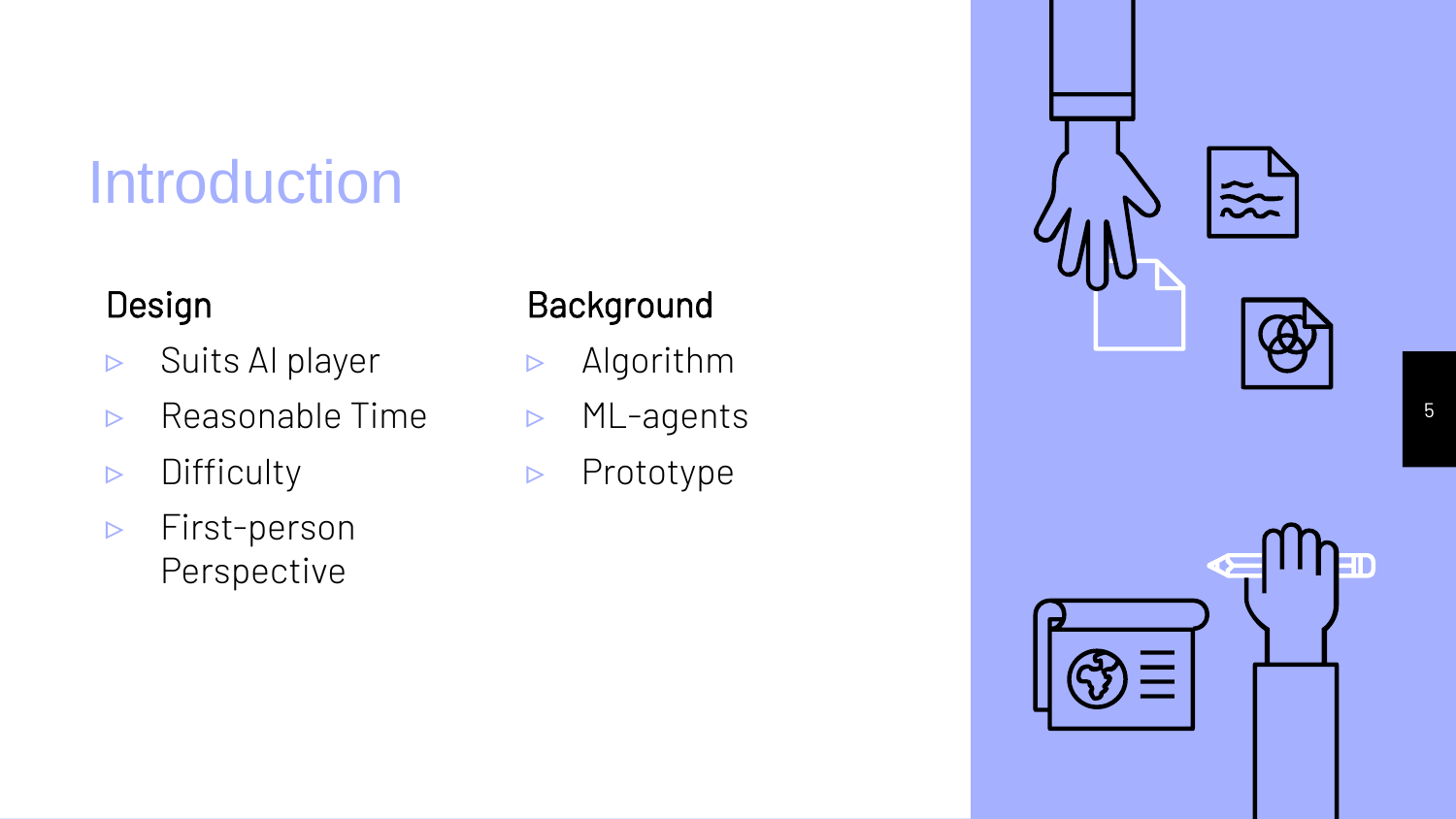

# Introduction
Design
Suits AI player
Reasonable Time
Difficulty
First-person Perspective
Background
Algorithm
ML-agents
Prototype
5